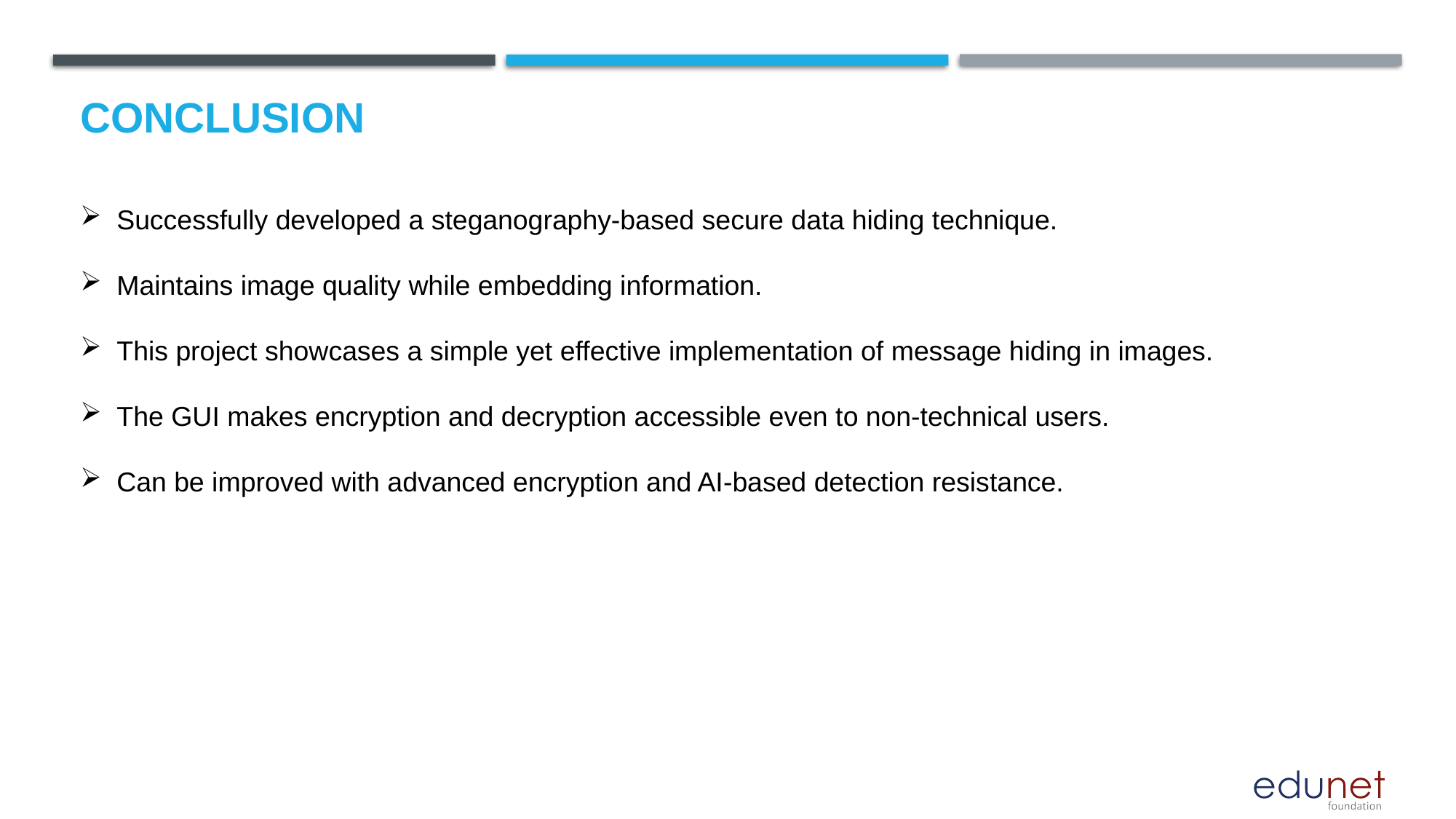

# Conclusion
Successfully developed a steganography-based secure data hiding technique.
Maintains image quality while embedding information.
This project showcases a simple yet effective implementation of message hiding in images.
The GUI makes encryption and decryption accessible even to non-technical users.
Can be improved with advanced encryption and AI-based detection resistance.